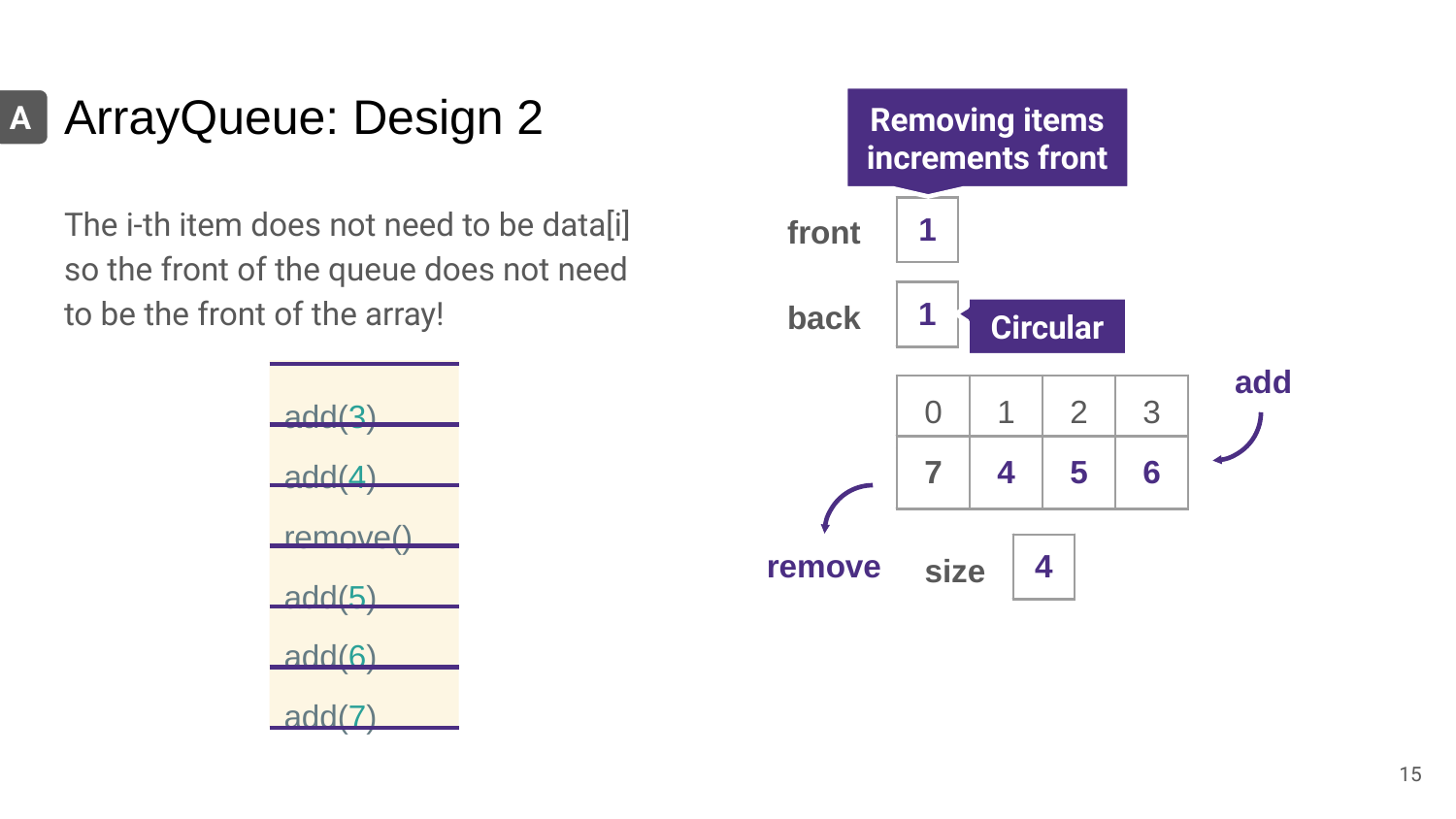

# ArrayQueue: Design 2
Removing items increments front
A
The i-th item does not need to be data[i] so the front of the queue does not need to be the front of the array!
| 0 |
| --- |
| 1 |
| --- |
front
| 0 |
| --- |
| 1 |
| --- |
| 2 |
| --- |
| 3 |
| --- |
| 0 |
| --- |
| 1 |
| --- |
back
Circular
add
add(3)
add(4)
remove()
add(5)
add(6)
add(7)

| 0 | 1 | 2 | 3 |
| --- | --- | --- | --- |
|  |  |  |  |
| --- | --- | --- | --- |
| 3 |  |  |  |
| --- | --- | --- | --- |
| 3 | 4 |  |  |
| --- | --- | --- | --- |
| 3 | 4 |  |  |
| --- | --- | --- | --- |
| 3 | 4 | 5 |  |
| --- | --- | --- | --- |
| 3 | 4 | 5 | 6 |
| --- | --- | --- | --- |
| 7 | 4 | 5 | 6 |
| --- | --- | --- | --- |

remove
| 0 |
| --- |
| 1 |
| --- |
| 2 |
| --- |
| 1 |
| --- |
| 2 |
| --- |
| 3 |
| --- |
| 4 |
| --- |
size
15